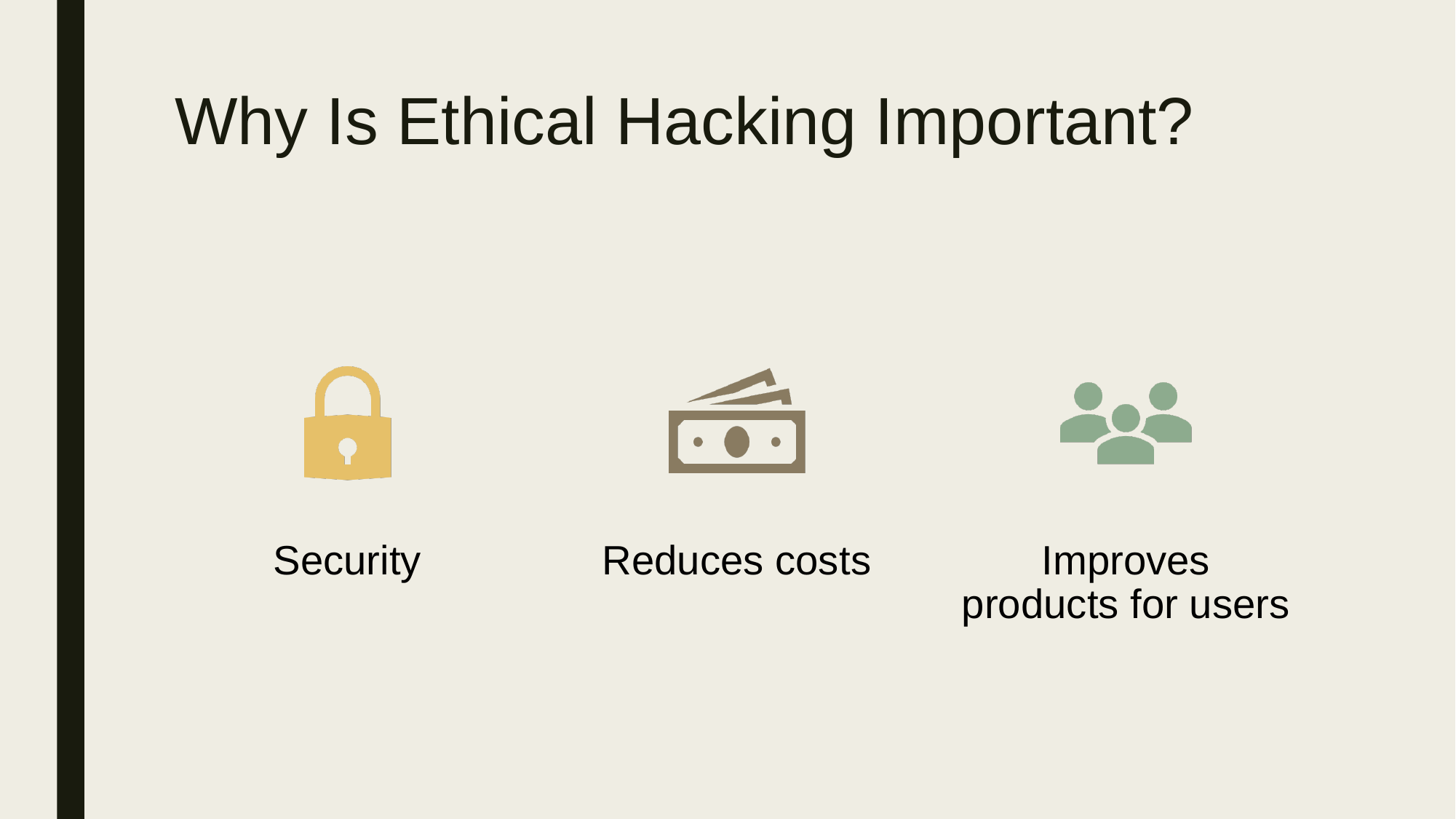

# Why Is Ethical Hacking Important?
Security
Reduces costs
Improves products for users